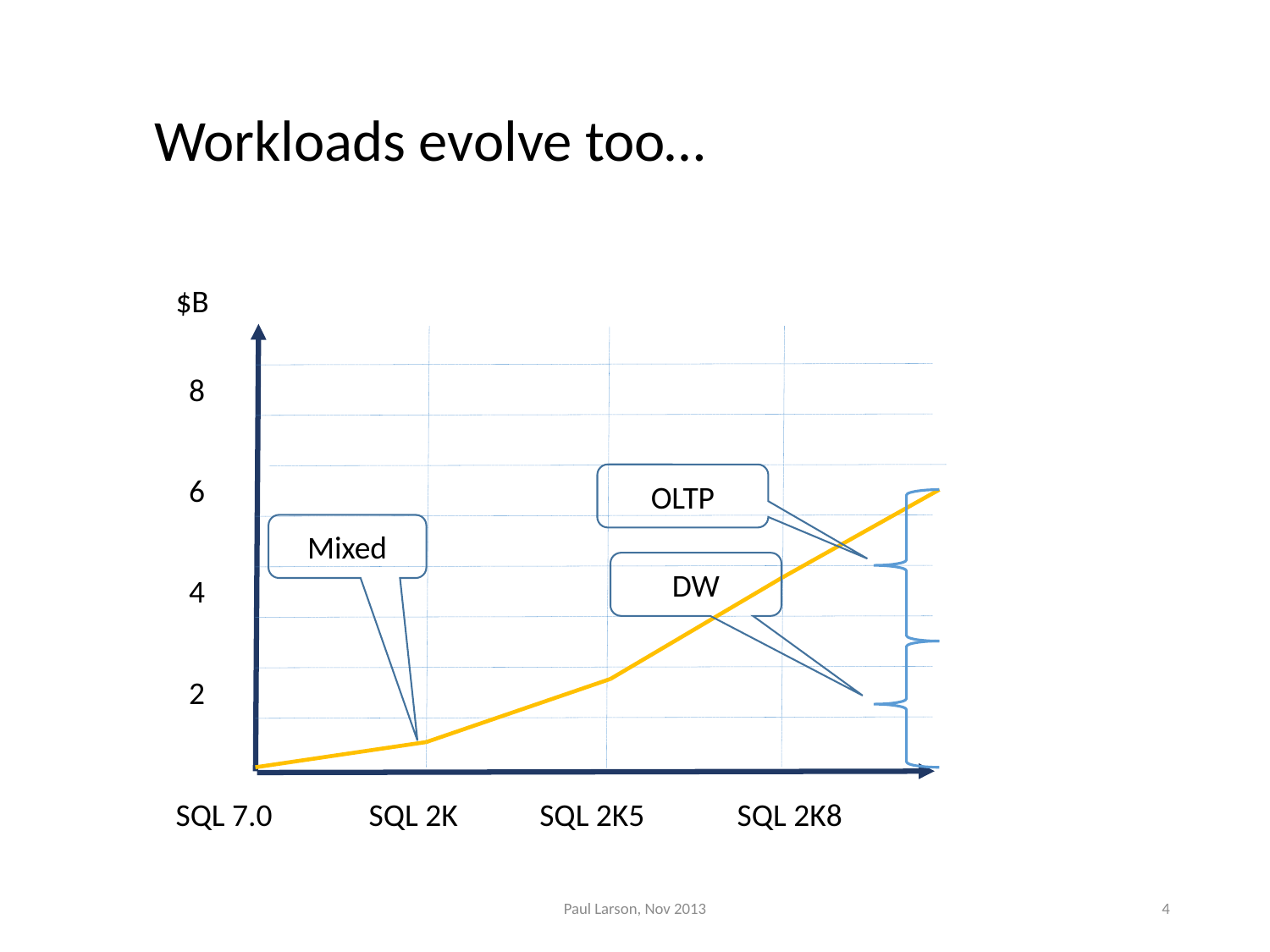

# Workloads evolve too…
$B
8
6
OLTP

Mixed
DW
4

2
SQL 7.0
SQL 2K
SQL 2K5
SQL 2K8
Paul Larson, Nov 2013
4